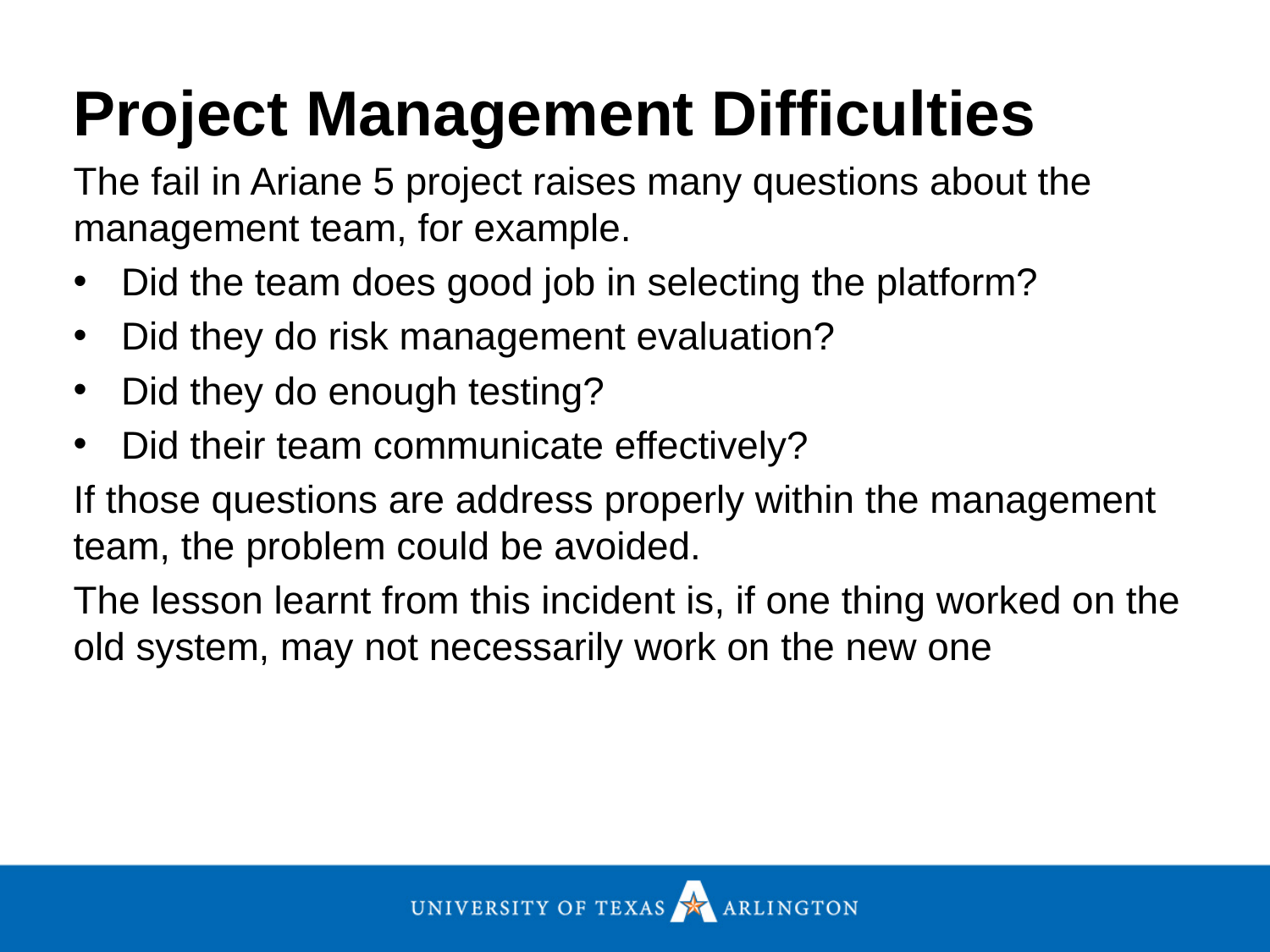

Project Management Difficulties
The fail in Ariane 5 project raises many questions about the management team, for example.
Did the team does good job in selecting the platform?
Did they do risk management evaluation?
Did they do enough testing?
Did their team communicate effectively?
If those questions are address properly within the management team, the problem could be avoided.
The lesson learnt from this incident is, if one thing worked on the old system, may not necessarily work on the new one